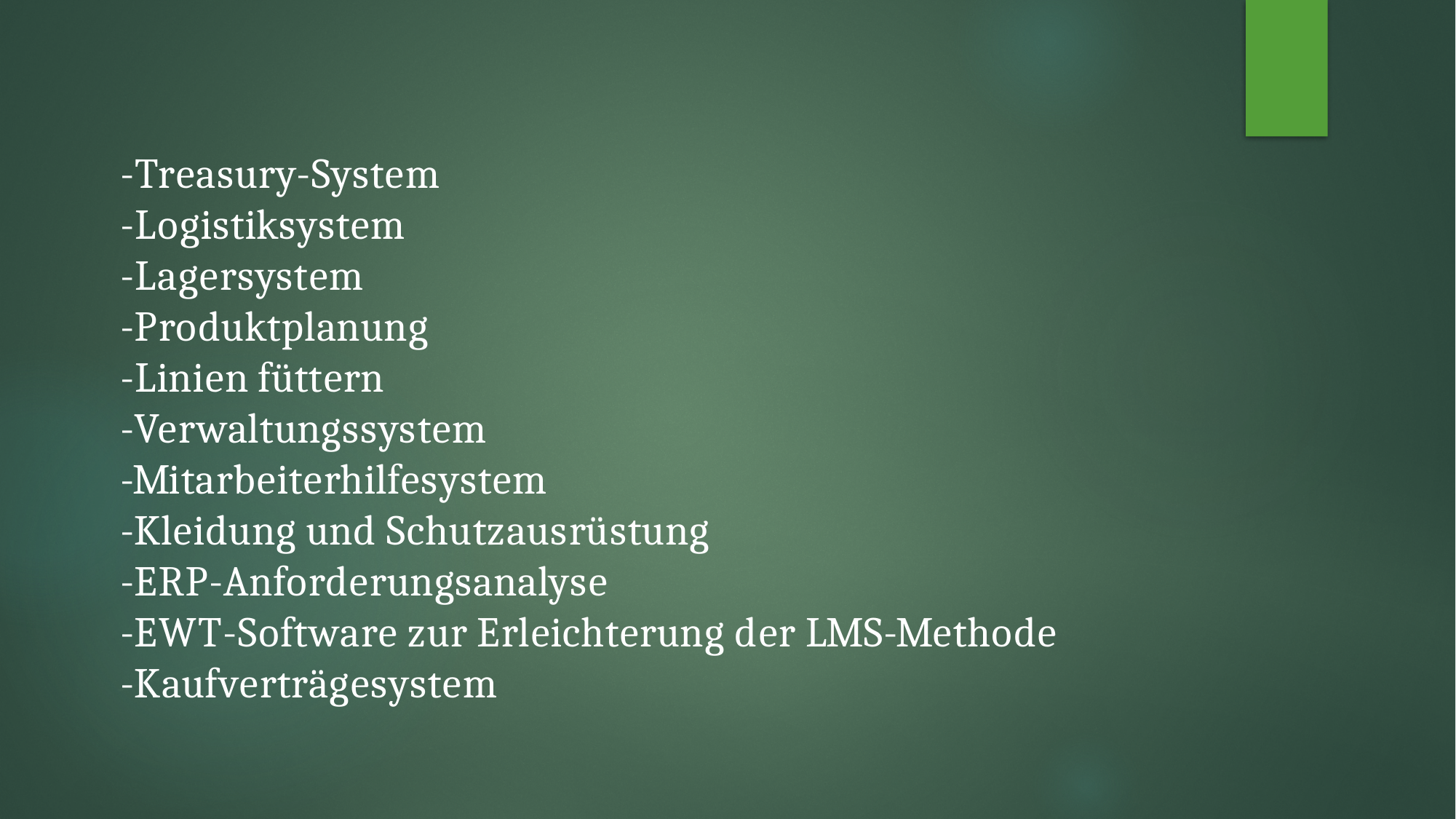

-Treasury-System
-Logistiksystem
-Lagersystem
-Produktplanung
-Linien füttern
-Verwaltungssystem
-Mitarbeiterhilfesystem
-Kleidung und Schutzausrüstung
-ERP-Anforderungsanalyse
-EWT-Software zur Erleichterung der LMS-Methode
-Kaufverträgesystem